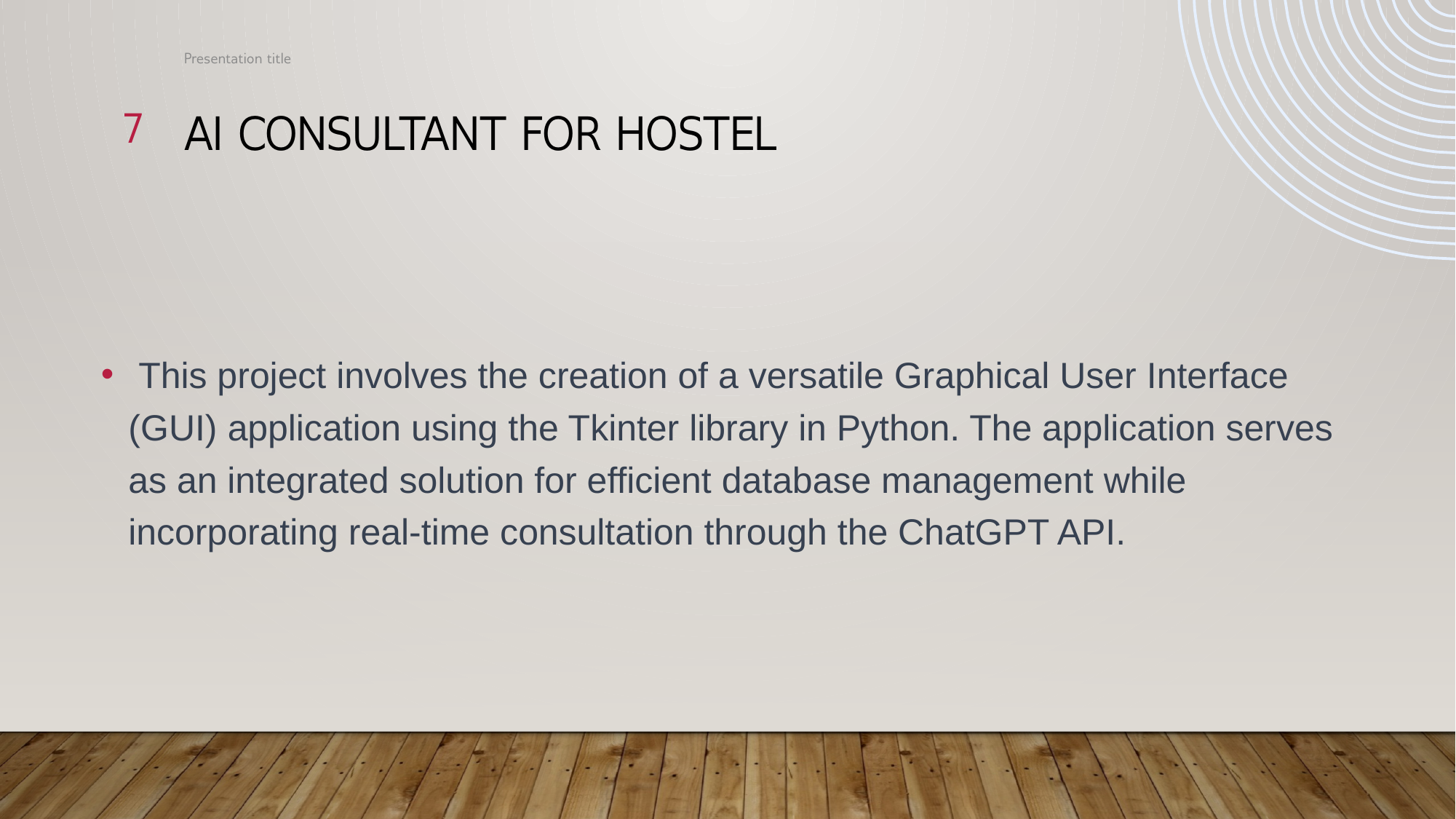

Presentation title
7
# Ai consultant for hostel
 This project involves the creation of a versatile Graphical User Interface (GUI) application using the Tkinter library in Python. The application serves as an integrated solution for efficient database management while incorporating real-time consultation through the ChatGPT API.